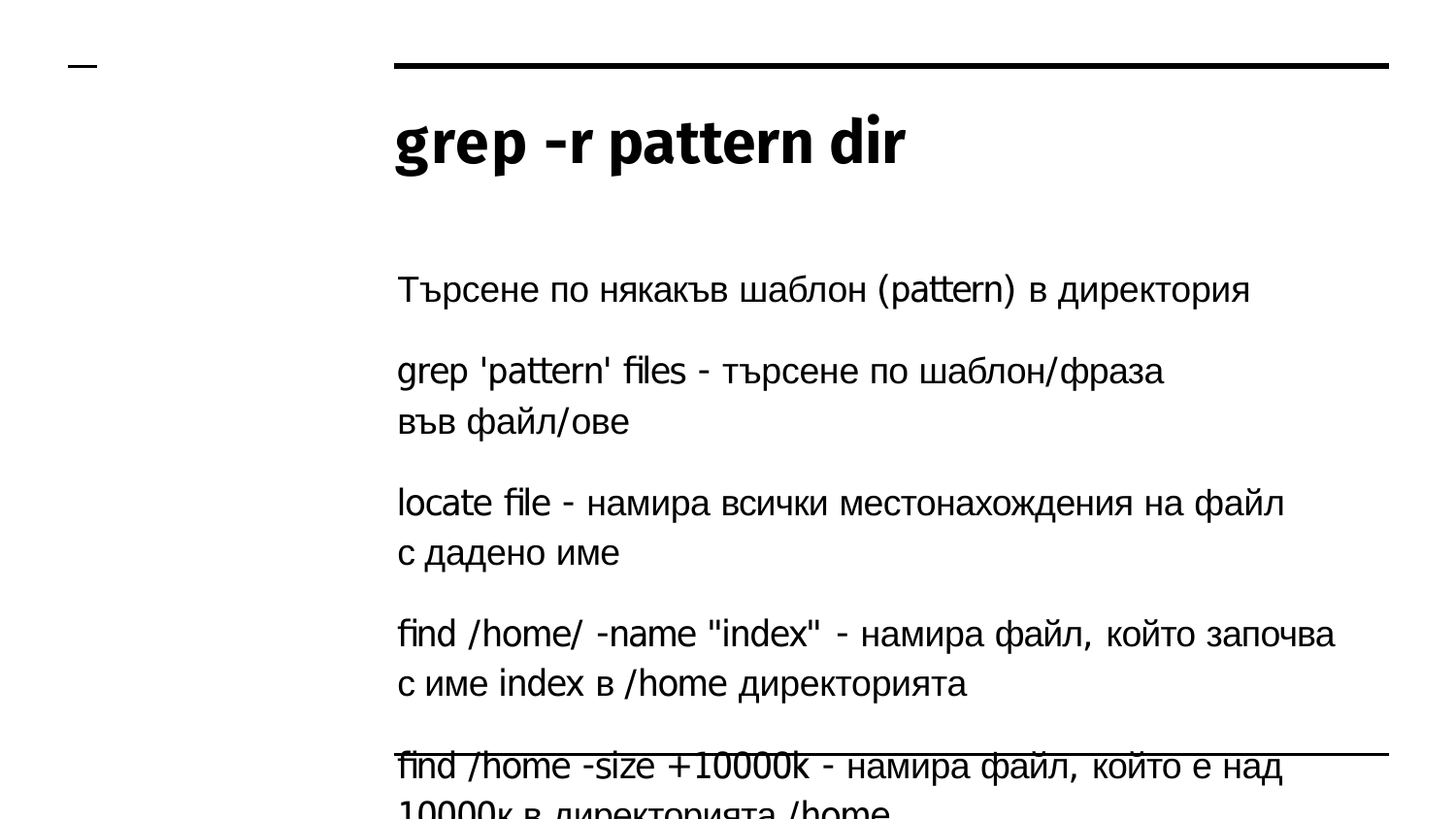

# grep -r pattern dir
Търсене по някакъв шаблон (pattern) в директория
grep 'pattern' files - търсене по шаблон/фраза във файл/ове
locate file - намира всички местонахождения на файл с дадено име
find /home/ -name "index"	- намира файл, който започва с име index в /home директорията
find /home -size +10000k - намира файл, който е над
10000к в директорията /home